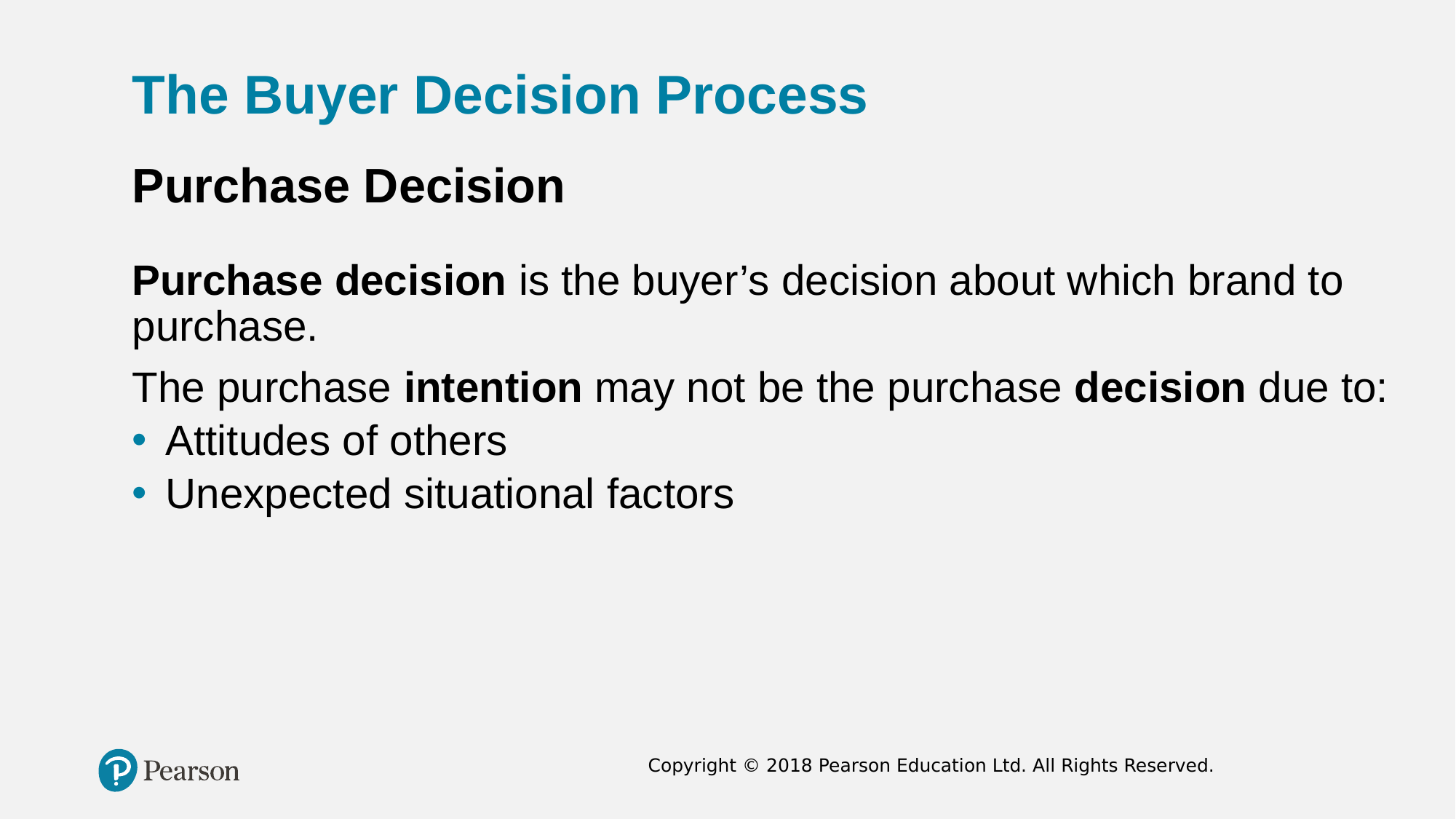

The Buyer Decision Process
Purchase Decision

Purchase decision is the buyer’s decision about which brand to
purchase.
The purchase intention may not be the purchase decision due to:
Attitudes of others
Unexpected situational factors